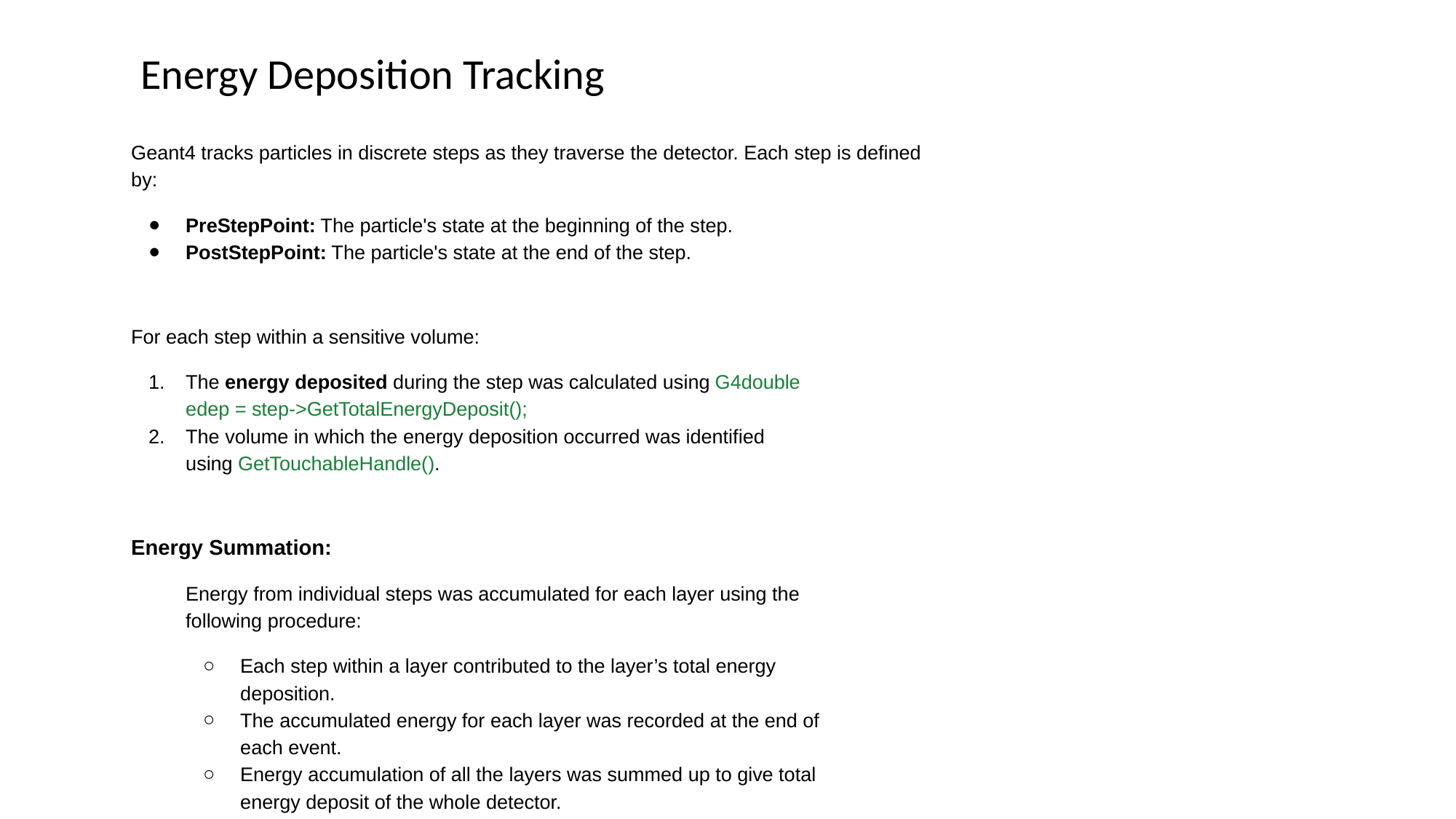

Energy Deposition Tracking
Geant4 tracks particles in discrete steps as they traverse the detector. Each step is defined by:
PreStepPoint: The particle's state at the beginning of the step.
PostStepPoint: The particle's state at the end of the step.

For each step within a sensitive volume:
The energy deposited during the step was calculated using G4double edep = step->GetTotalEnergyDeposit();
The volume in which the energy deposition occurred was identified using GetTouchableHandle().

Energy Summation:
Energy from individual steps was accumulated for each layer using the following procedure:
Each step within a layer contributed to the layer’s total energy deposition.
The accumulated energy for each layer was recorded at the end of each event.
Energy accumulation of all the layers was summed up to give total energy deposit of the whole detector.